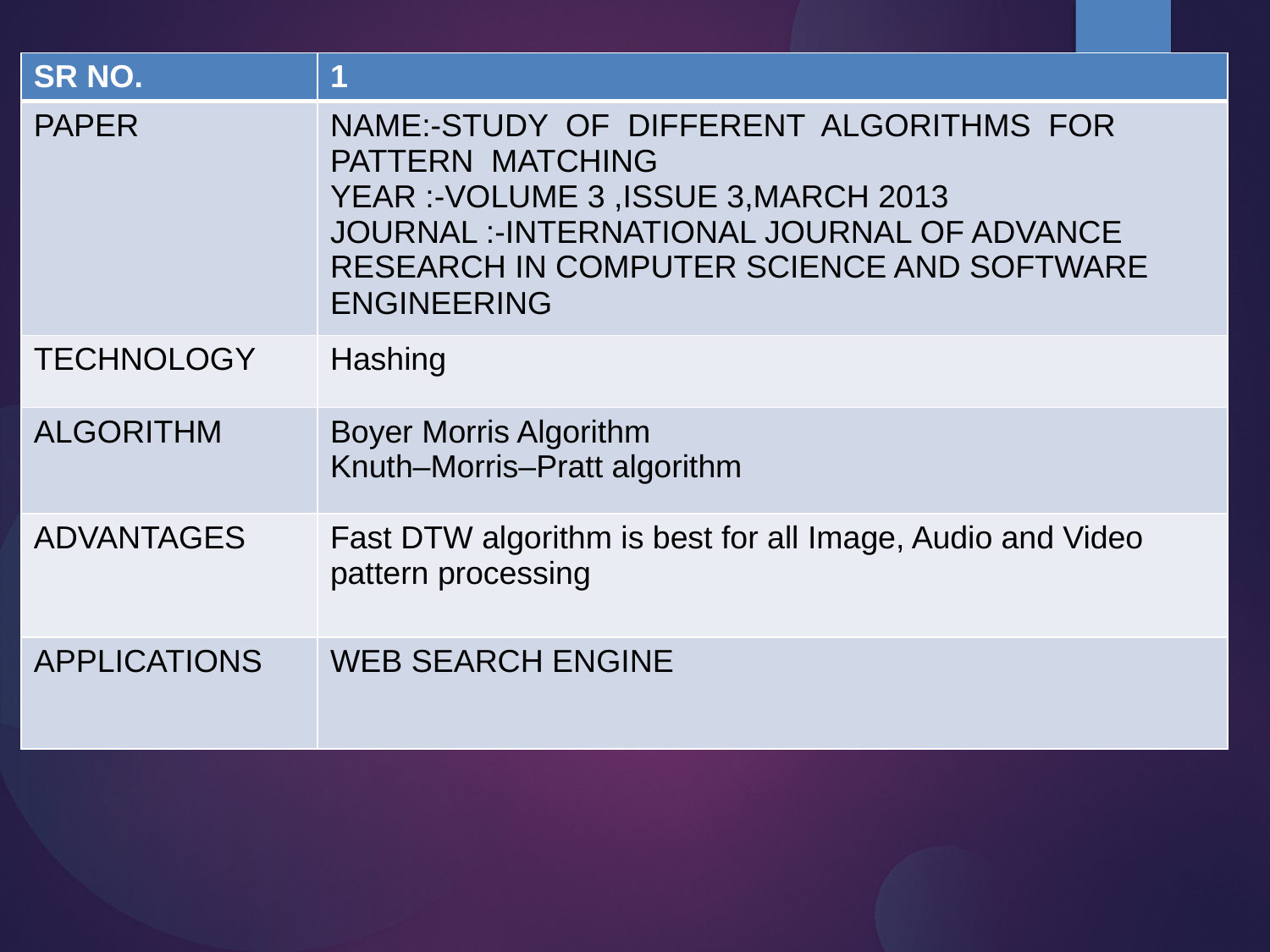

| SR NO. | 1 |
| --- | --- |
| PAPER | NAME:-STUDY OF DIFFERENT ALGORITHMS FOR PATTERN MATCHING YEAR :-VOLUME 3 ,ISSUE 3,MARCH 2013 JOURNAL :-INTERNATIONAL JOURNAL OF ADVANCE RESEARCH IN COMPUTER SCIENCE AND SOFTWARE ENGINEERING |
| TECHNOLOGY | Hashing |
| ALGORITHM | Boyer Morris Algorithm Knuth–Morris–Pratt algorithm |
| ADVANTAGES | Fast DTW algorithm is best for all Image, Audio and Video pattern processing |
| APPLICATIONS | WEB SEARCH ENGINE |